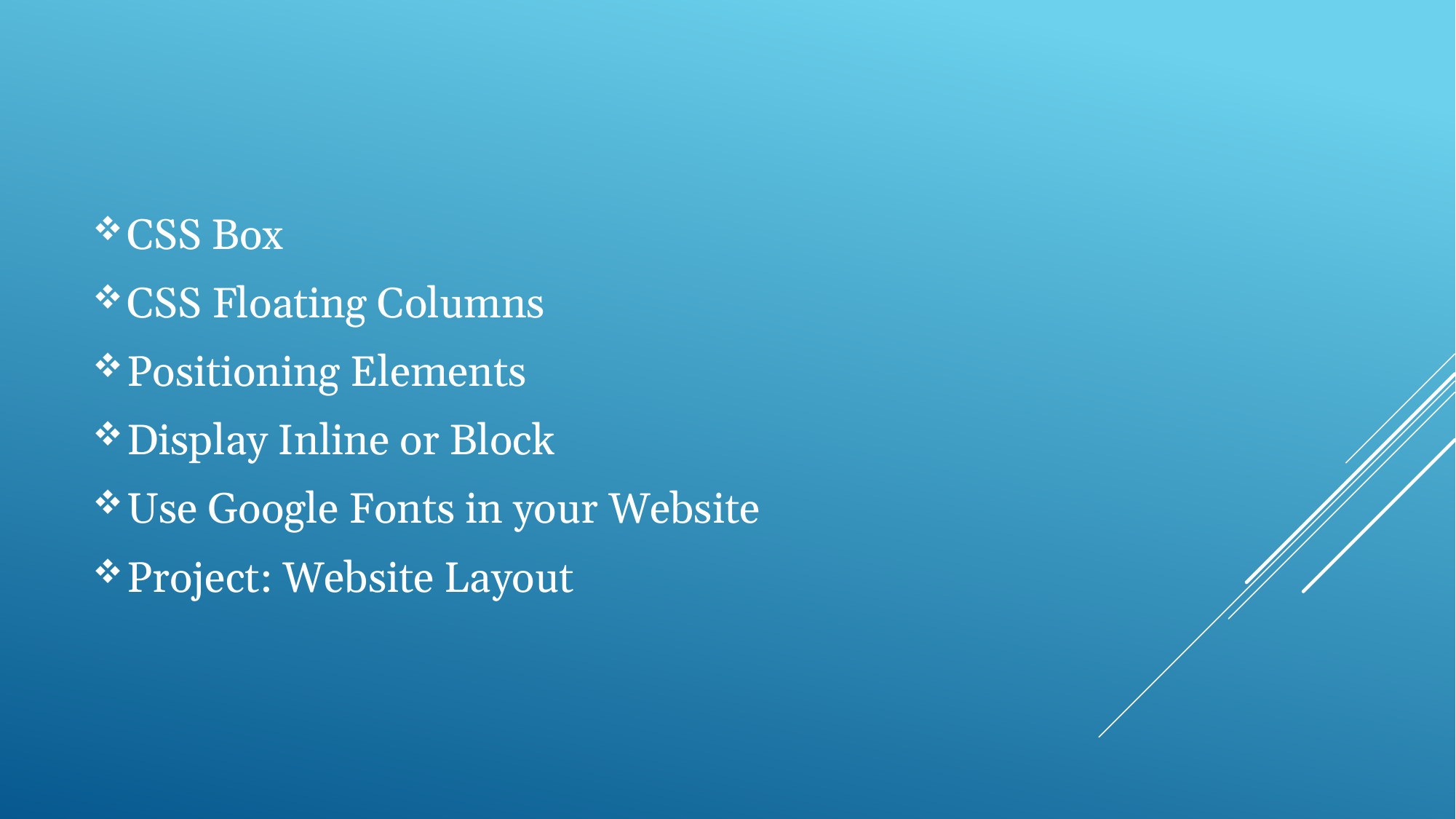

CSS Box
CSS Floating Columns
Positioning Elements
Display Inline or Block
Use Google Fonts in your Website
Project: Website Layout